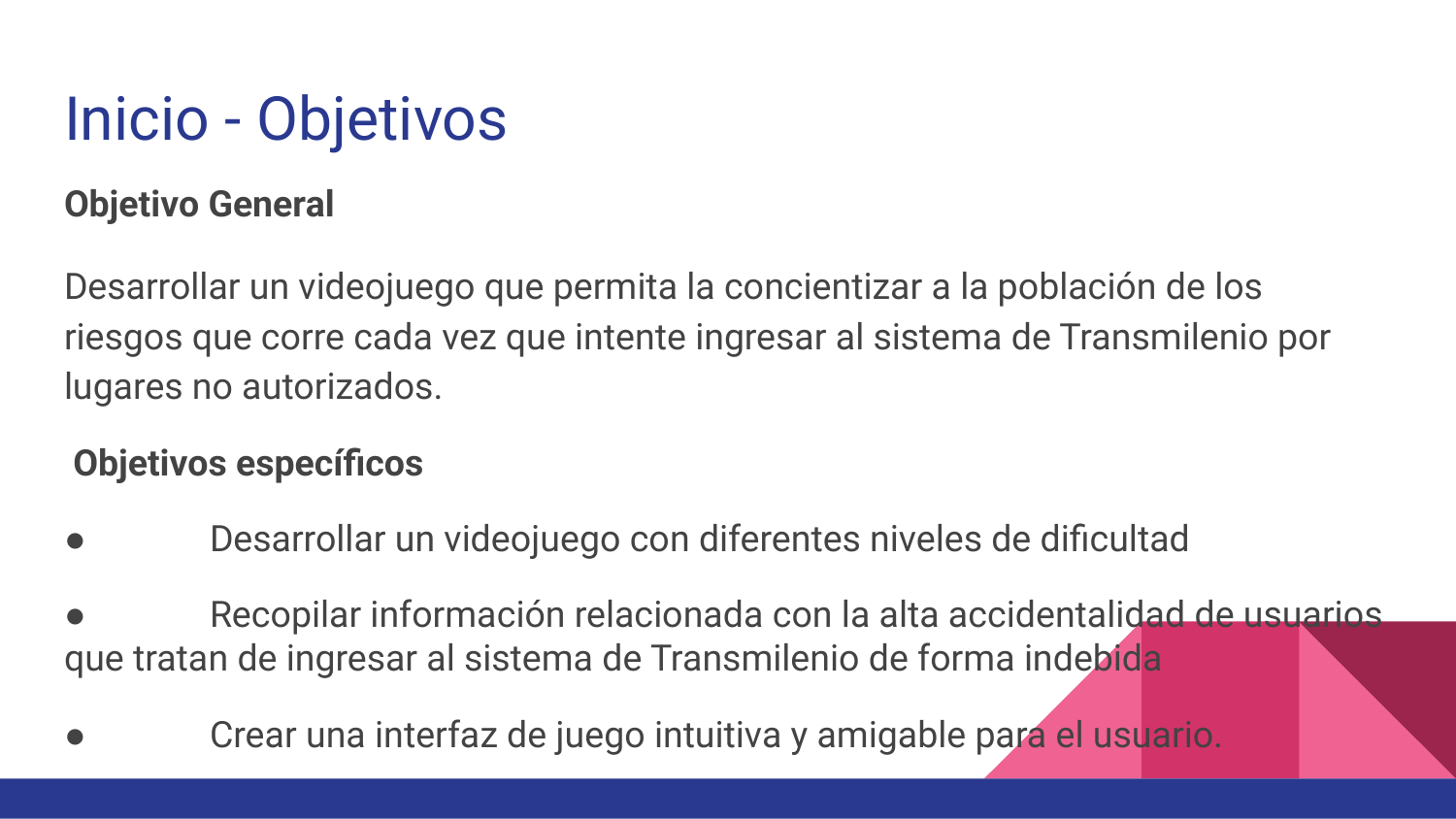

# Inicio - Objetivos

Objetivo General
Desarrollar un videojuego que permita la concientizar a la población de los riesgos que corre cada vez que intente ingresar al sistema de Transmilenio por lugares no autorizados.
 Objetivos específicos
● 	Desarrollar un videojuego con diferentes niveles de dificultad
● 	Recopilar información relacionada con la alta accidentalidad de usuarios que tratan de ingresar al sistema de Transmilenio de forma indebida
● 	Crear una interfaz de juego intuitiva y amigable para el usuario.